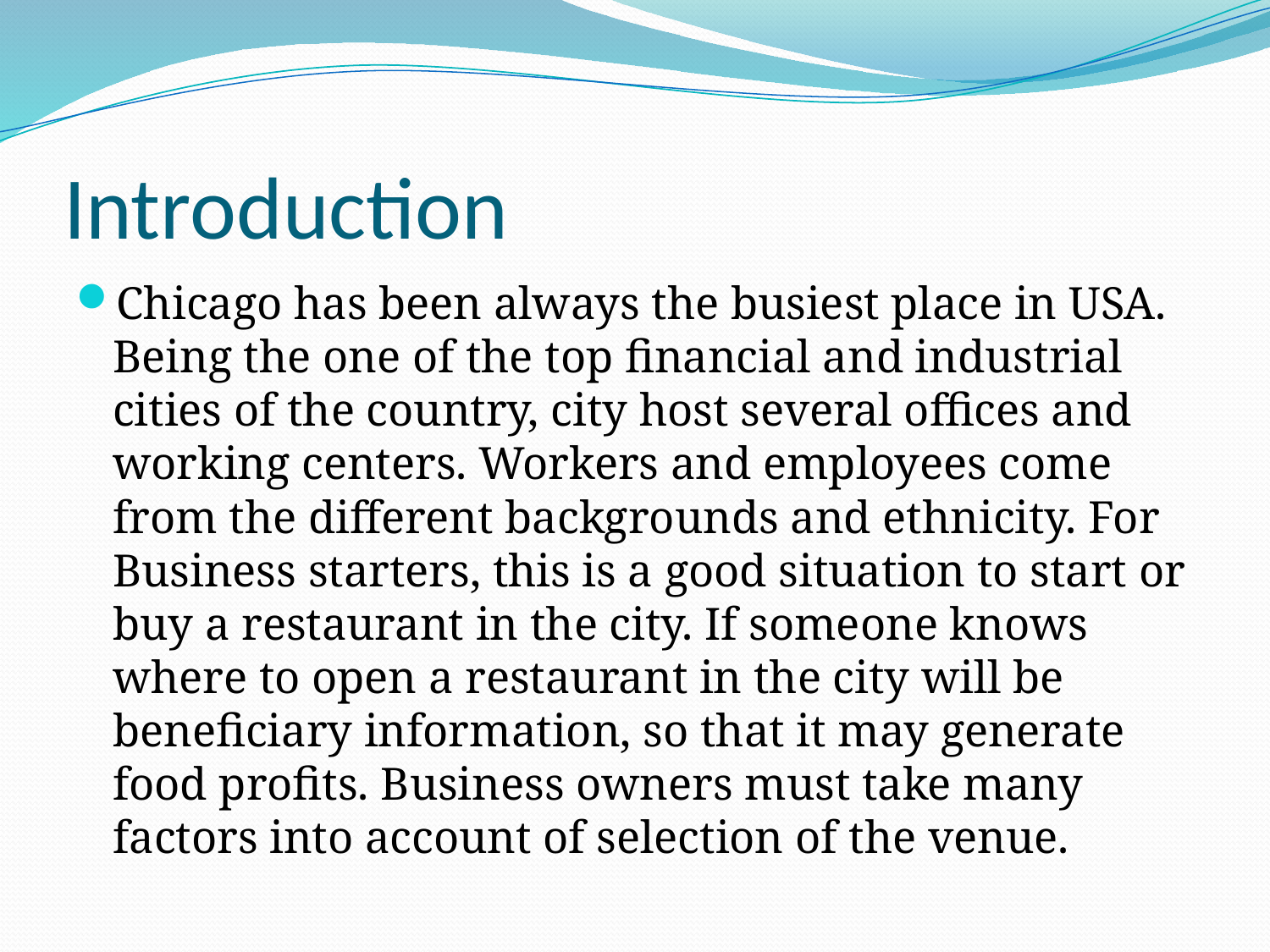

# Introduction
Chicago has been always the busiest place in USA. Being the one of the top financial and industrial cities of the country, city host several offices and working centers. Workers and employees come from the different backgrounds and ethnicity. For Business starters, this is a good situation to start or buy a restaurant in the city. If someone knows where to open a restaurant in the city will be beneficiary information, so that it may generate food profits. Business owners must take many factors into account of selection of the venue.